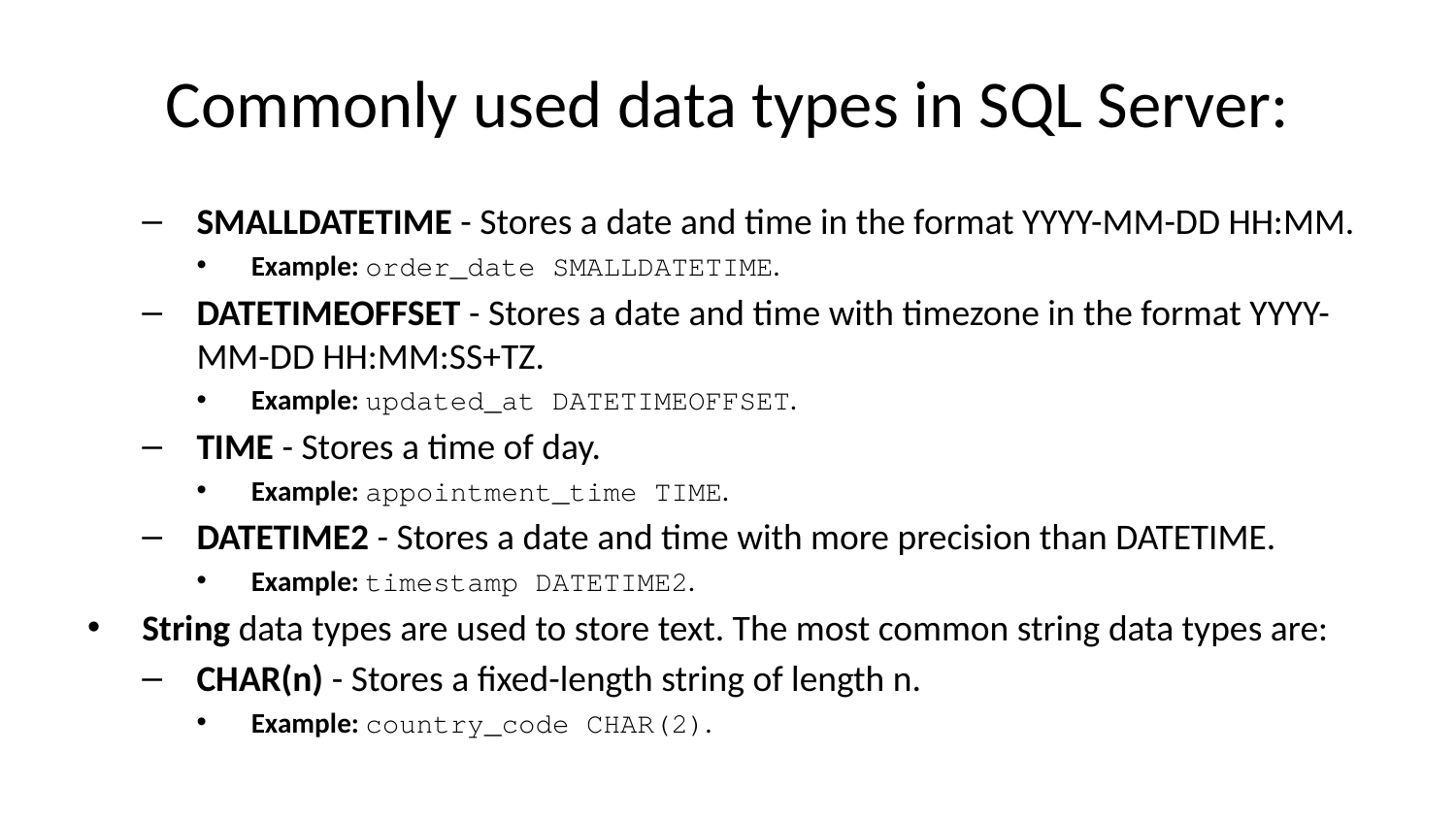

# Commonly used data types in SQL Server:
SMALLDATETIME - Stores a date and time in the format YYYY-MM-DD HH:MM.
Example: order_date SMALLDATETIME.
DATETIMEOFFSET - Stores a date and time with timezone in the format YYYY-MM-DD HH:MM:SS+TZ.
Example: updated_at DATETIMEOFFSET.
TIME - Stores a time of day.
Example: appointment_time TIME.
DATETIME2 - Stores a date and time with more precision than DATETIME.
Example: timestamp DATETIME2.
String data types are used to store text. The most common string data types are:
CHAR(n) - Stores a fixed-length string of length n.
Example: country_code CHAR(2).